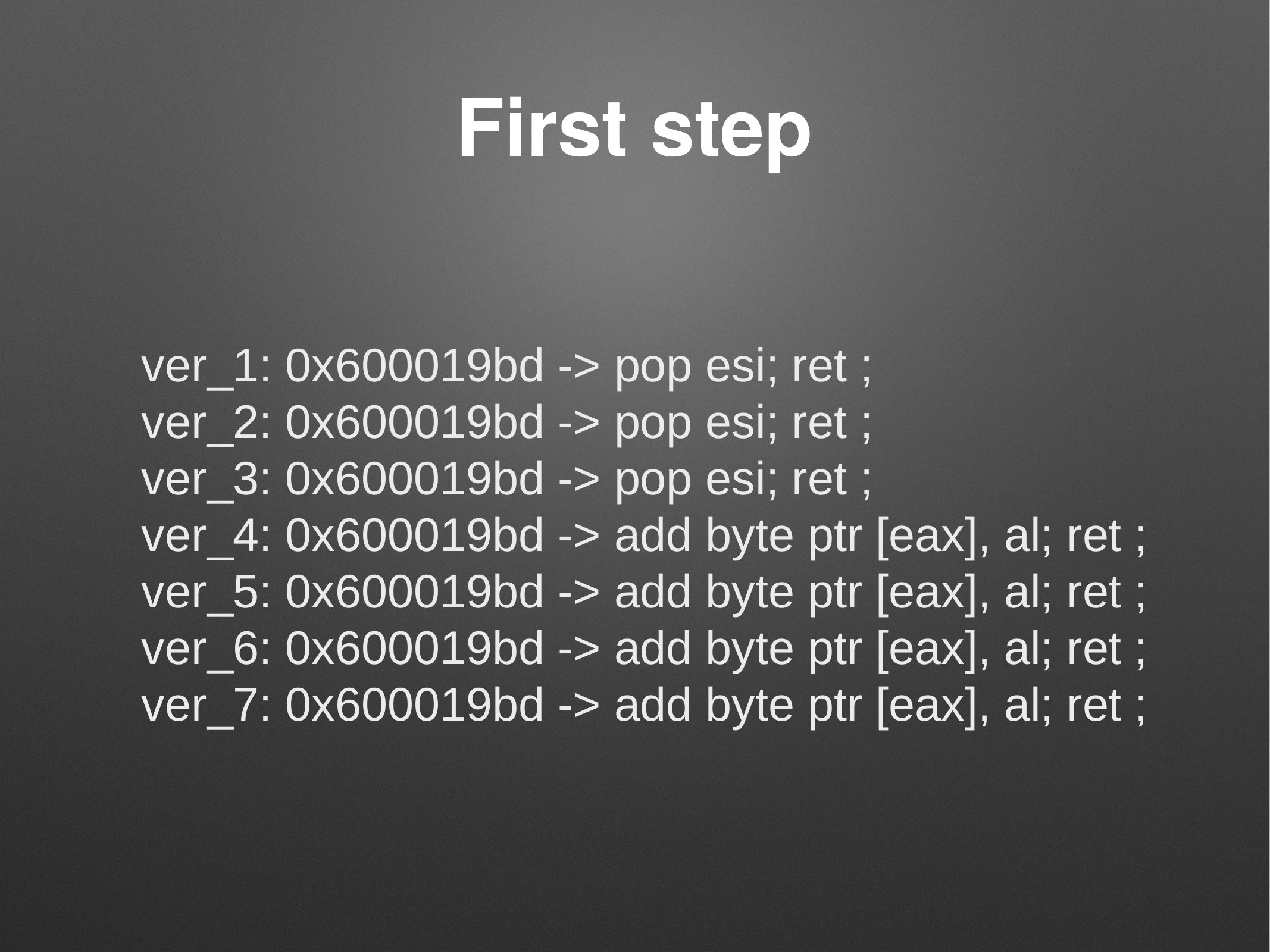

# First step
ver_1: 0x600019bd -> pop esi; ret ;
ver_2: 0x600019bd -> pop esi; ret ;
ver_3: 0x600019bd -> pop esi; ret ;
ver_4: 0x600019bd -> add byte ptr [eax], al; ret ;
ver_5: 0x600019bd -> add byte ptr [eax], al; ret ;
ver_6: 0x600019bd -> add byte ptr [eax], al; ret ;
ver_7: 0x600019bd -> add byte ptr [eax], al; ret ;